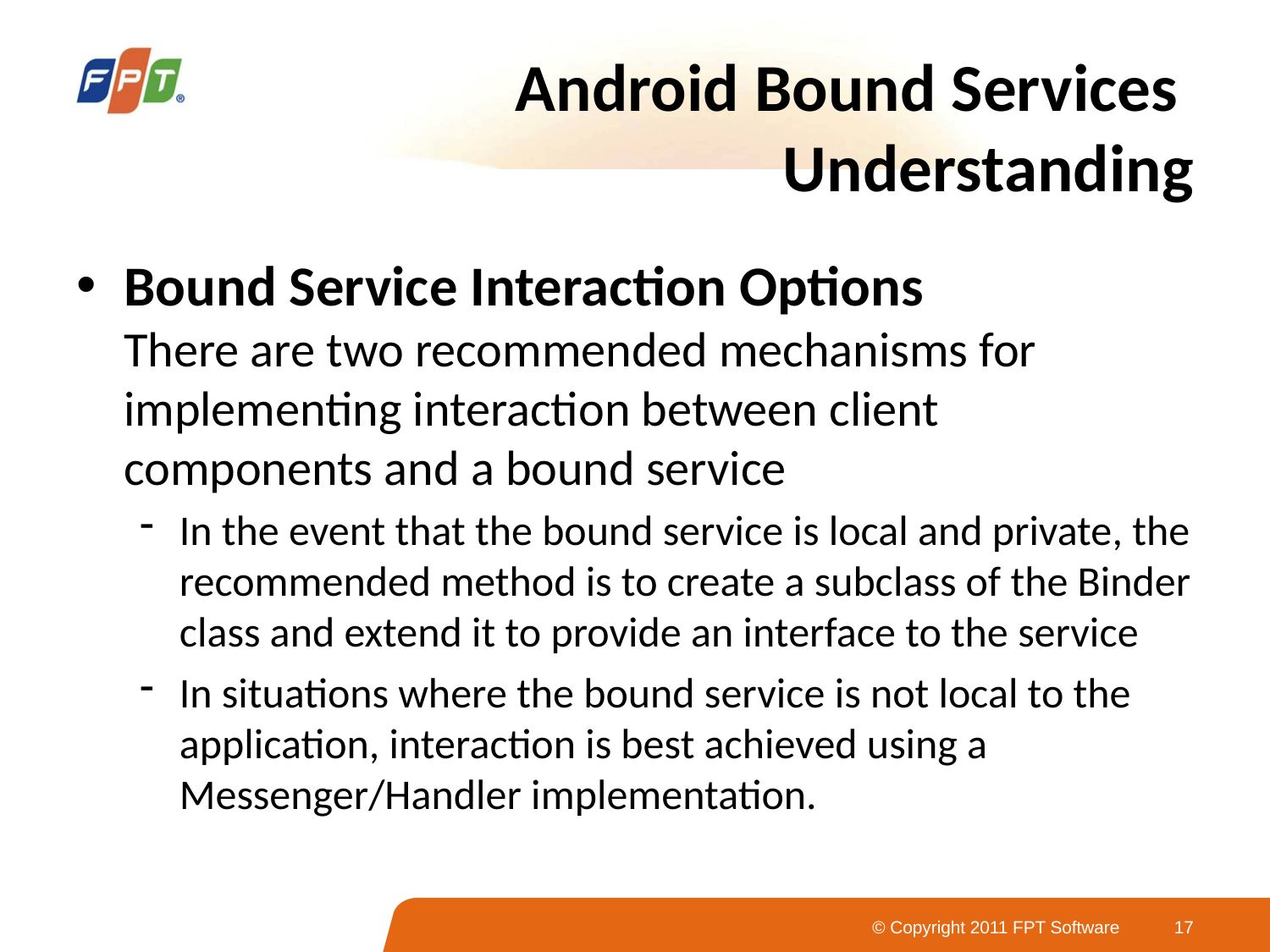

# Android Bound Services Understanding
Bound Service Interaction Options
There are two recommended mechanisms for implementing interaction between client components and a bound service
In the event that the bound service is local and private, the recommended method is to create a subclass of the Binder class and extend it to provide an interface to the service
In situations where the bound service is not local to the application, interaction is best achieved using a Messenger/Handler implementation.